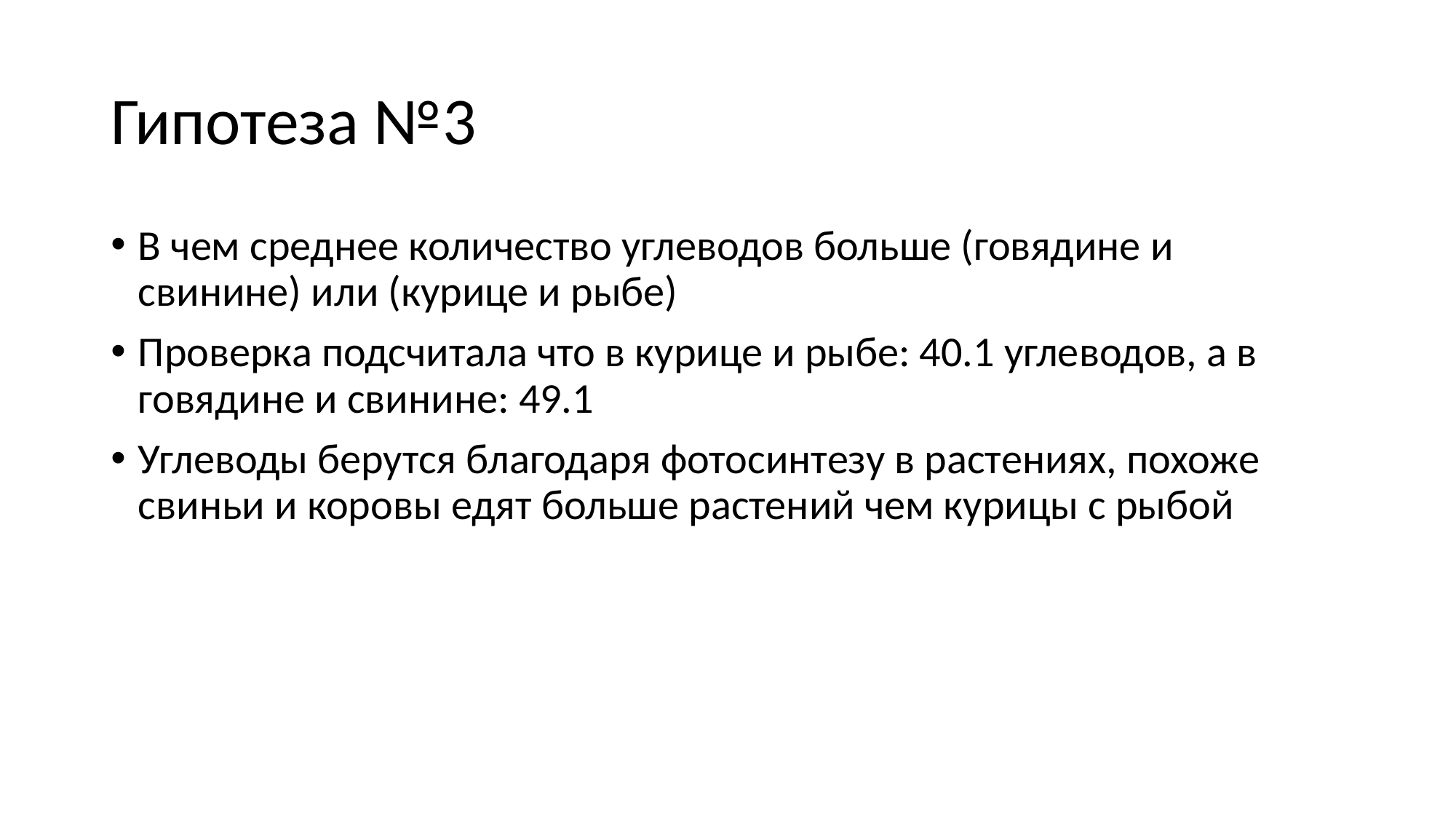

# Гипотеза №3
В чем среднее количество углеводов больше (говядине и свинине) или (курице и рыбе)
Проверка подсчитала что в курице и рыбе: 40.1 углеводов, а в говядине и свинине: 49.1
Углеводы берутся благодаря фотосинтезу в растениях, похоже свиньи и коровы едят больше растений чем курицы с рыбой